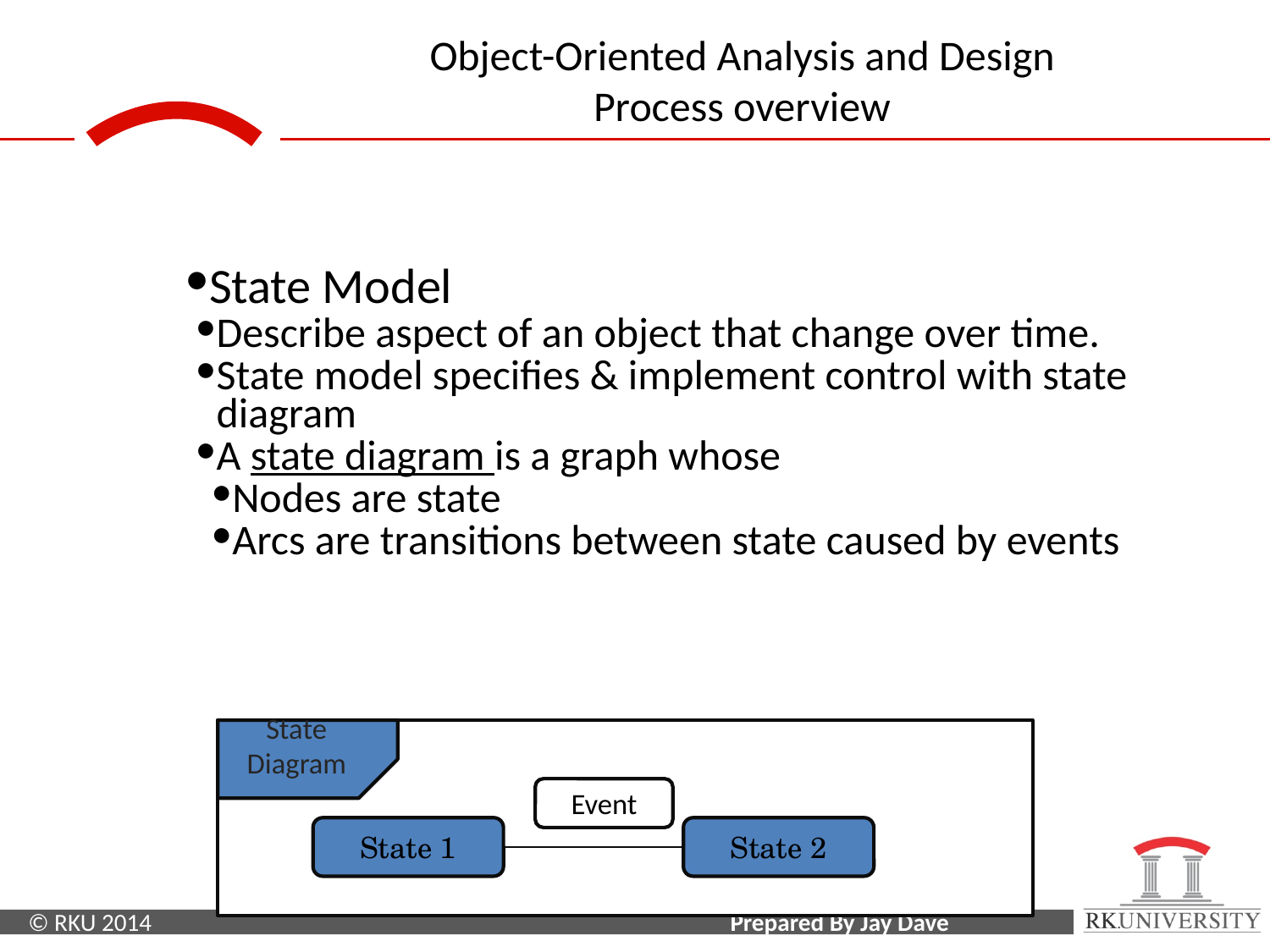

State Model
Describe aspect of an object that change over time.
State model specifies & implement control with state diagram
A state diagram is a graph whose
Nodes are state
Arcs are transitions between state caused by events

State Diagram

Event
State 1
State 2